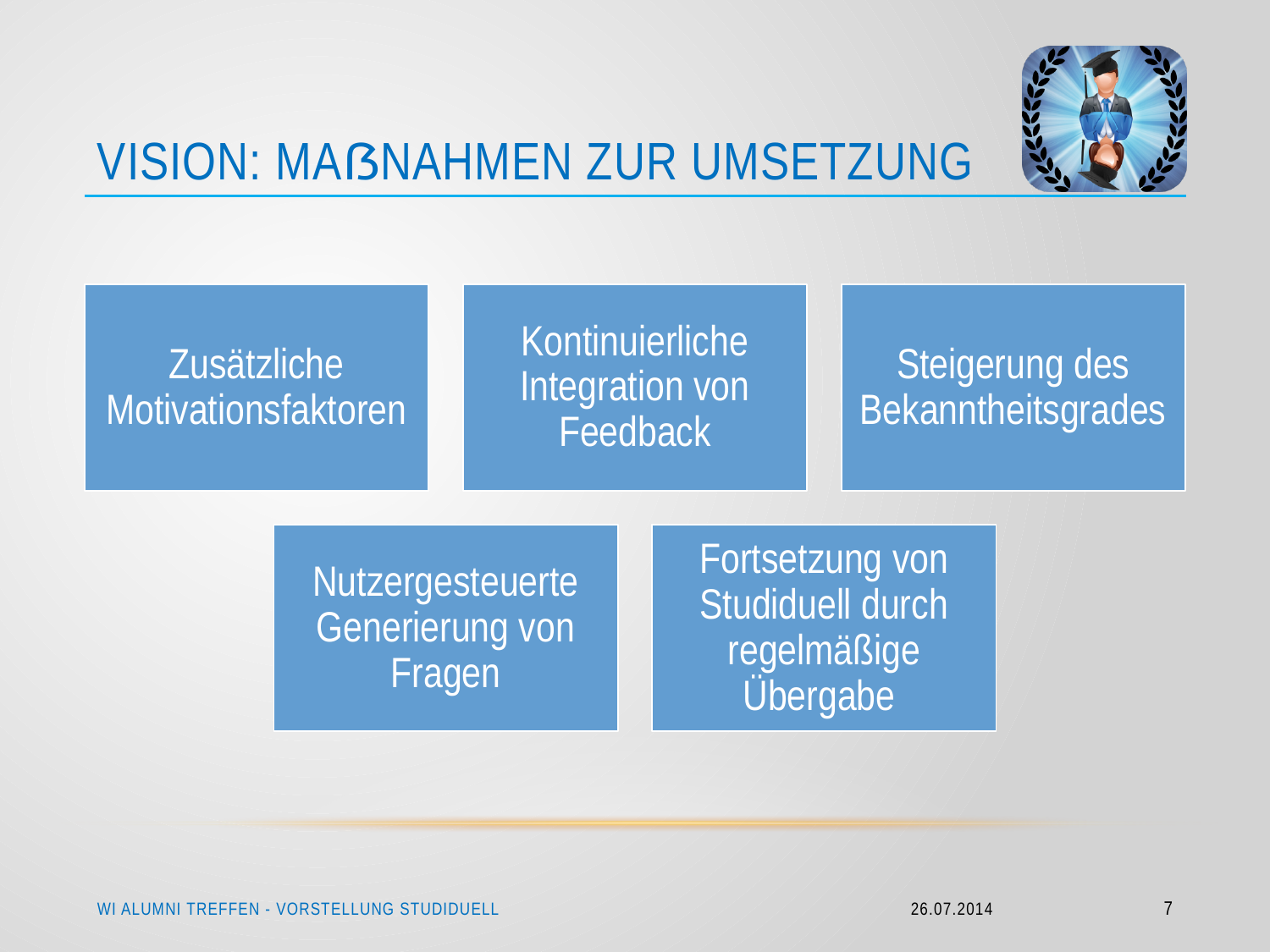

# Vision: Maßnahmen zur Umsetzung
Zusätzliche Motivationsfaktoren
Kontinuierliche Integration von Feedback
Steigerung des Bekanntheitsgrades
Nutzergesteuerte Generierung von Fragen
Fortsetzung von Studiduell durch regelmäßige Übergabe
WI Alumni treffen - Vorstellung Studiduell
26.07.2014
7